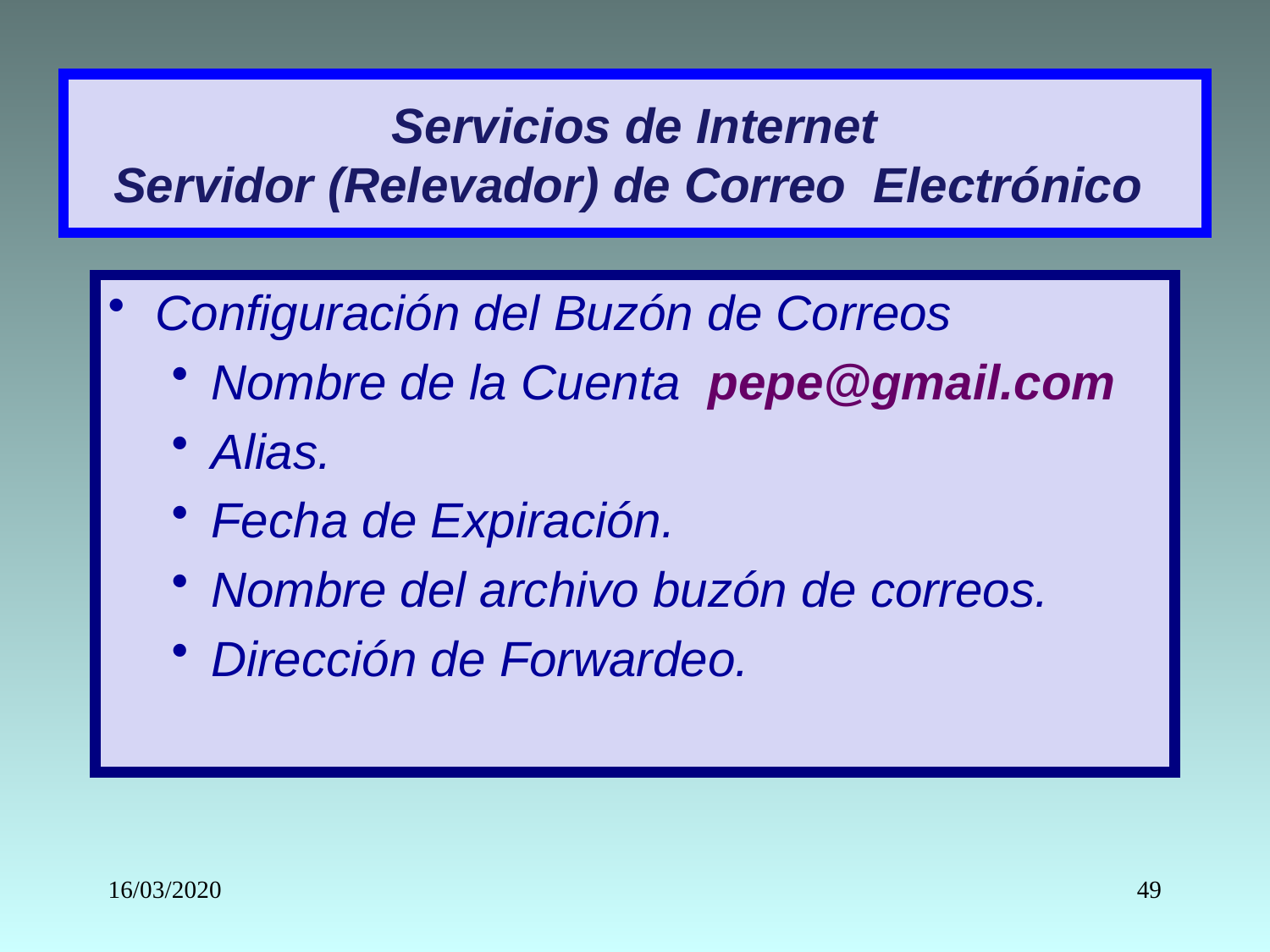

# Servicios de Internet Servidor (Relevador) de Correo  Electrónico
Configuración del Buzón de Correos
Nombre de la Cuenta  pepe@gmail.com
Alias.
Fecha de Expiración.
Nombre del archivo buzón de correos.
Dirección de Forwardeo.

16/03/2020
49